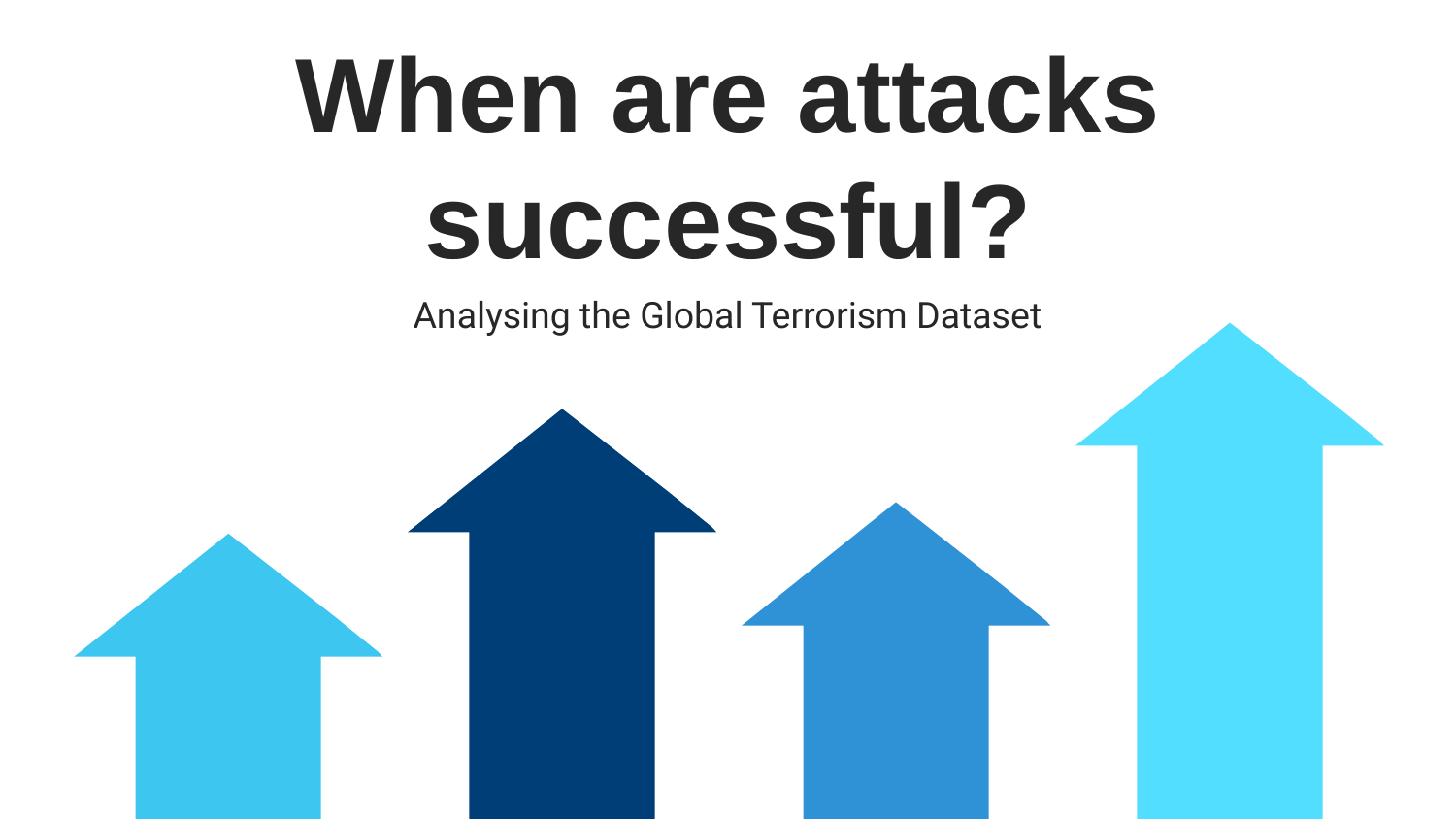

# When are attacks successful?
Analysing the Global Terrorism Dataset